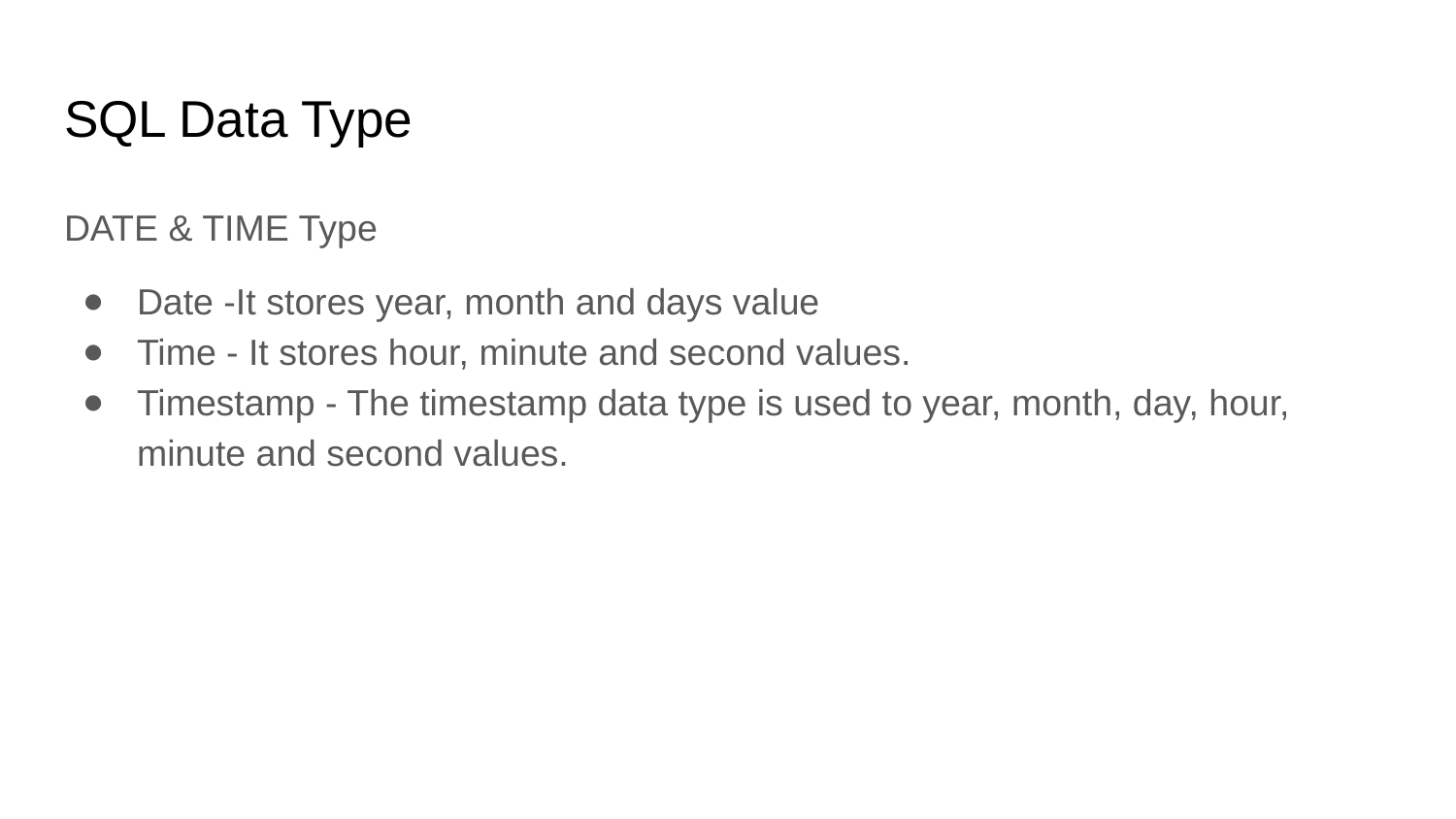

# SQL Data Type
DATE & TIME Type
Date -It stores year, month and days value
Time - It stores hour, minute and second values.
Timestamp - The timestamp data type is used to year, month, day, hour, minute and second values.